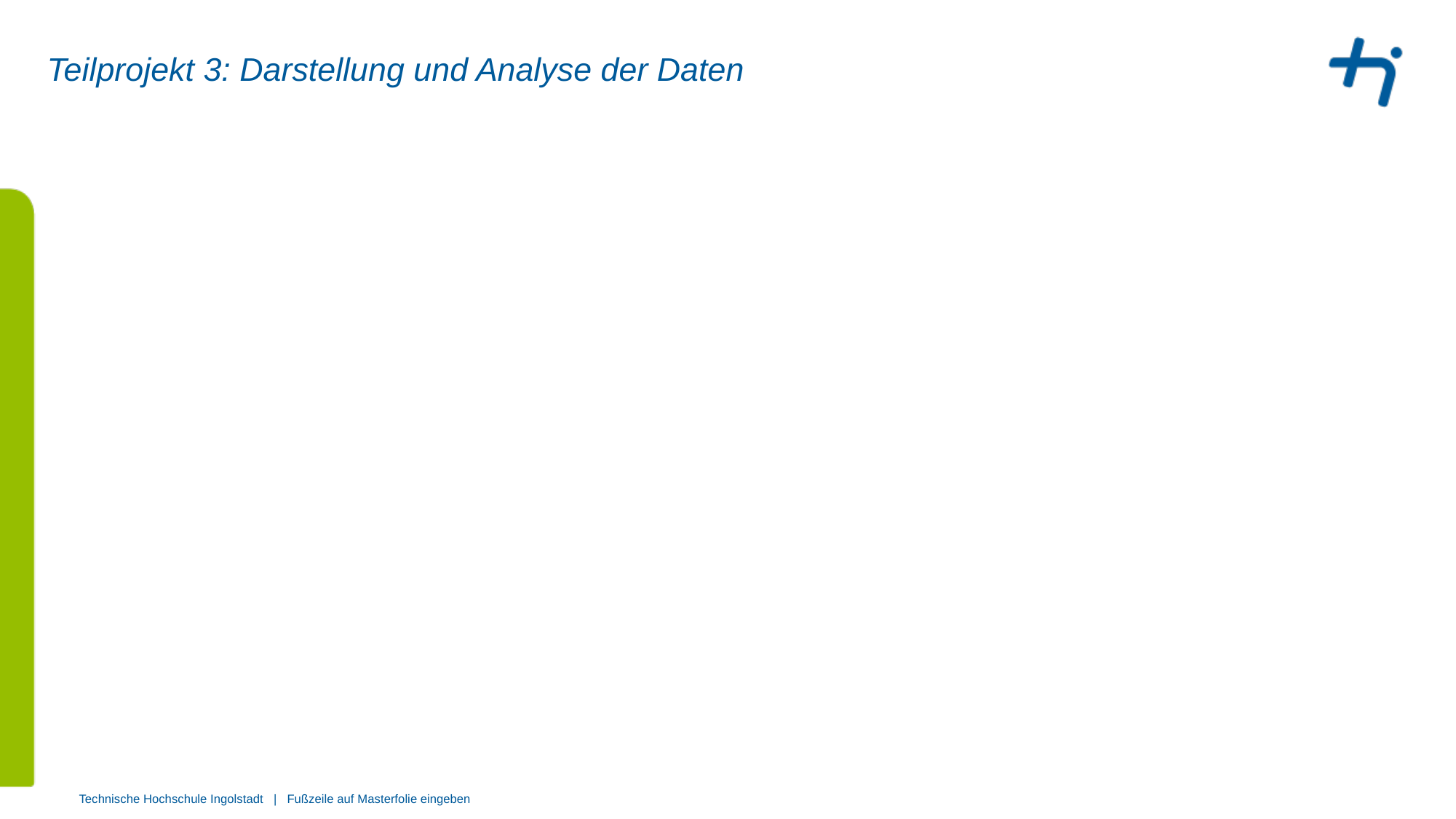

# Teilprojekt 3: Darstellung und Analyse der Daten